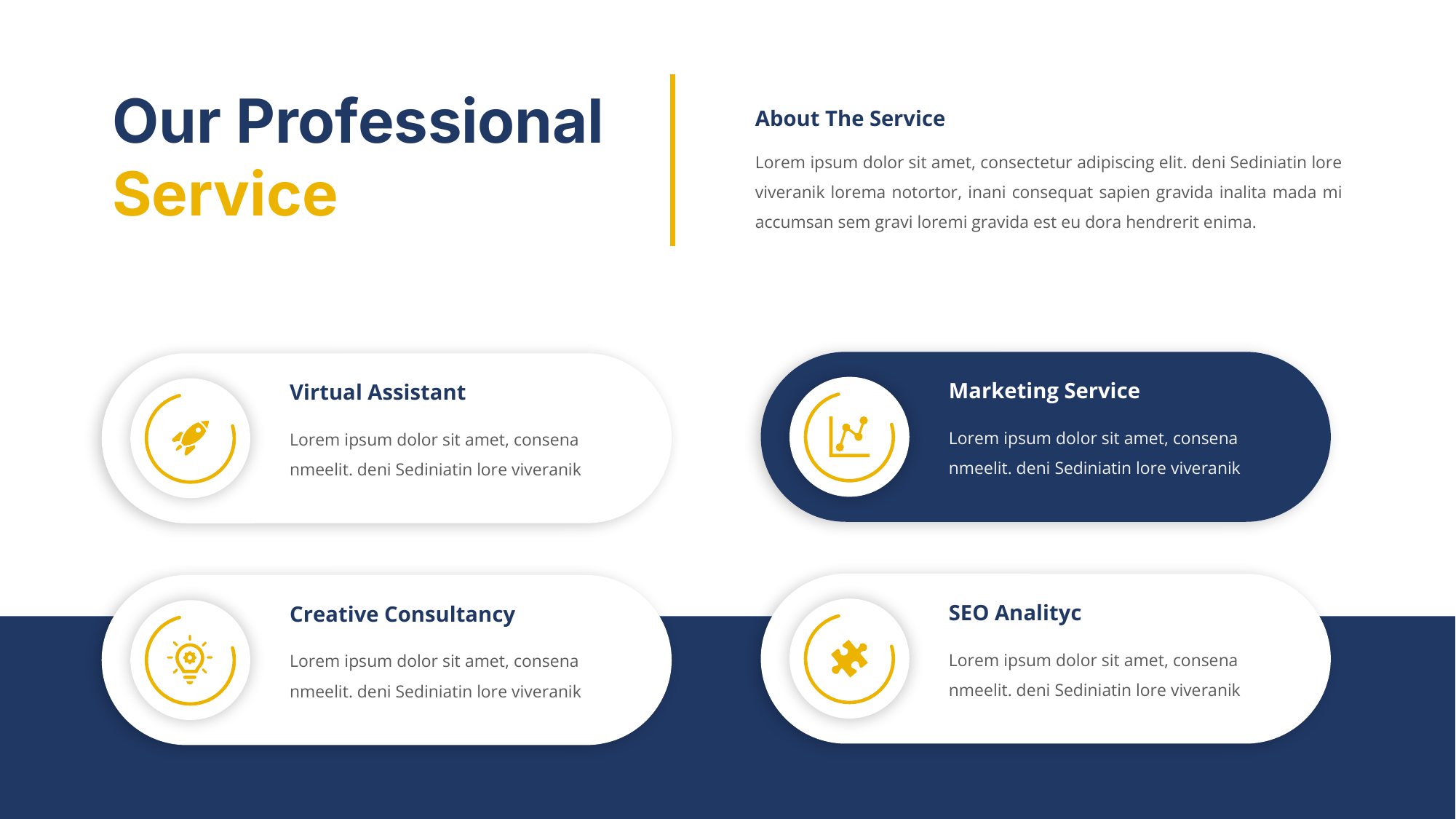

Our Professional Service
About The Service
Lorem ipsum dolor sit amet, consectetur adipiscing elit. deni Sediniatin lore viveranik lorema notortor, inani consequat sapien gravida inalita mada mi accumsan sem gravi loremi gravida est eu dora hendrerit enima.
Marketing Service
Virtual Assistant

Lorem ipsum dolor sit amet, consena nmeelit. deni Sediniatin lore viveranik
Lorem ipsum dolor sit amet, consena nmeelit. deni Sediniatin lore viveranik

SEO Analityc
Creative Consultancy

Lorem ipsum dolor sit amet, consena nmeelit. deni Sediniatin lore viveranik
Lorem ipsum dolor sit amet, consena nmeelit. deni Sediniatin lore viveranik